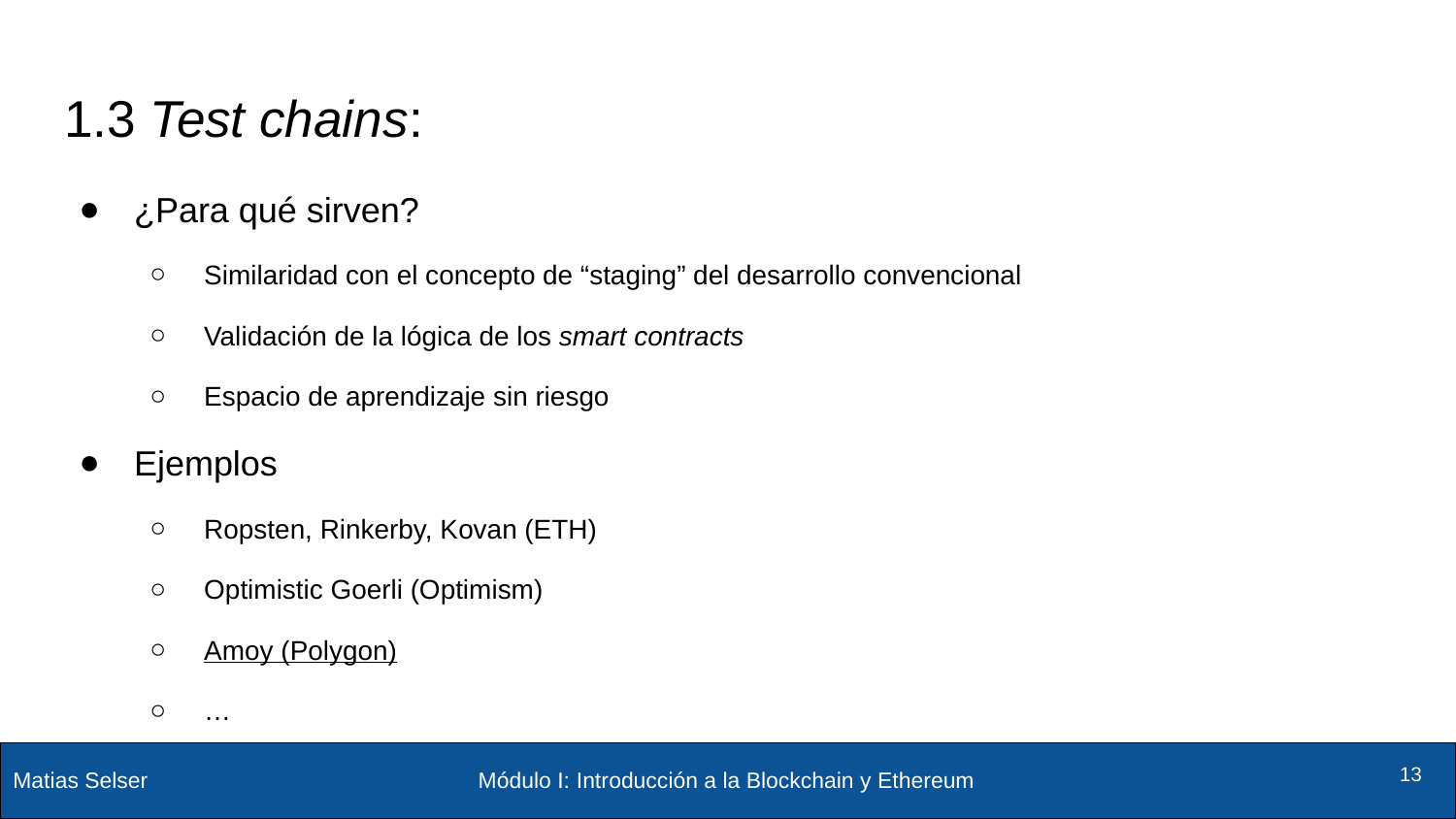

# 1.3 Test chains:
¿Para qué sirven?
Similaridad con el concepto de “staging” del desarrollo convencional
Validación de la lógica de los smart contracts
Espacio de aprendizaje sin riesgo
Ejemplos
Ropsten, Rinkerby, Kovan (ETH)
Optimistic Goerli (Optimism)
Amoy (Polygon)
…
Módulo I: Introducción a la Blockchain y Ethereum
13
13